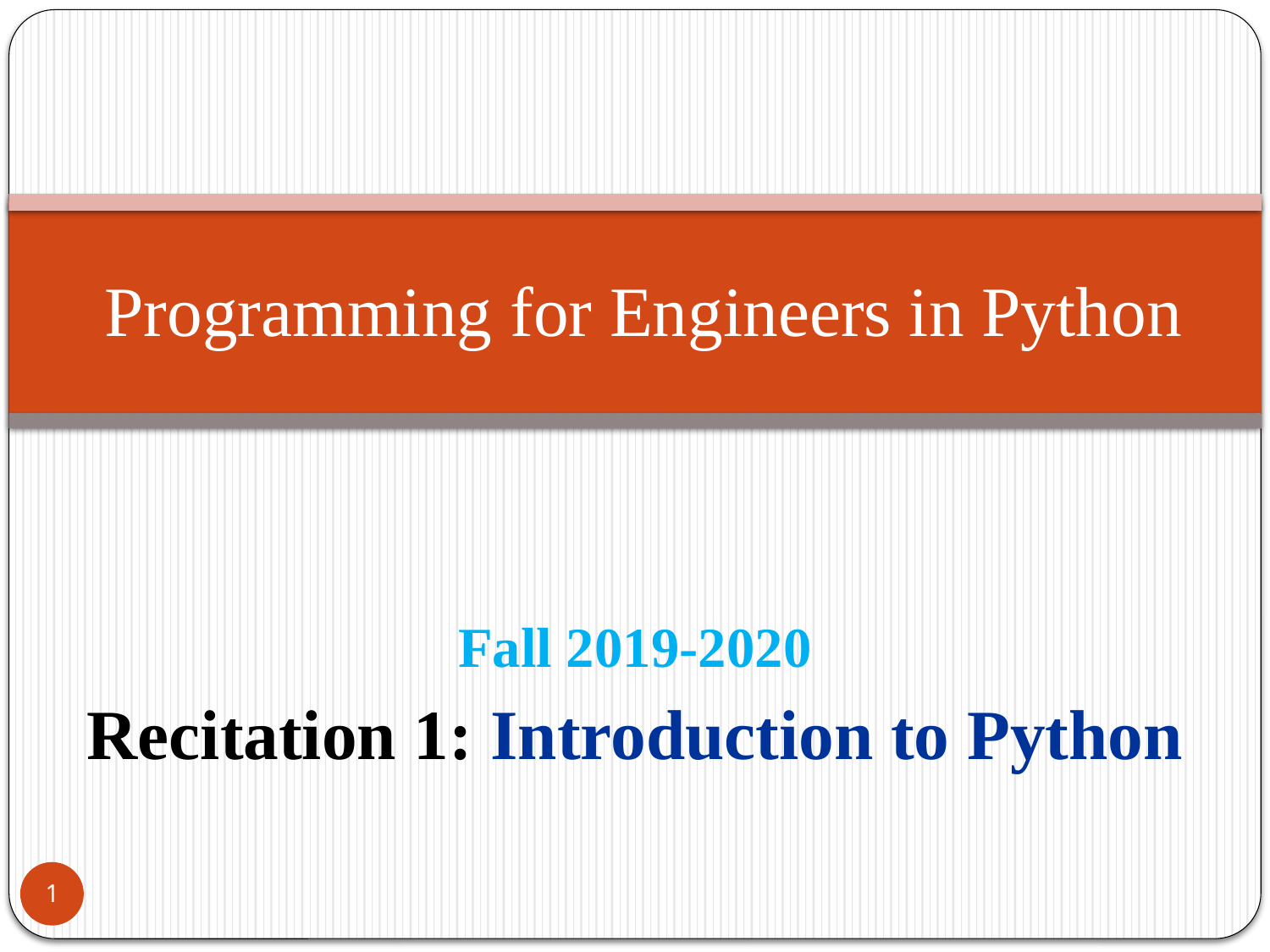

# Programming for Engineers in Python

Fall 2019-2020
Recitation 1: Introduction to Python
1